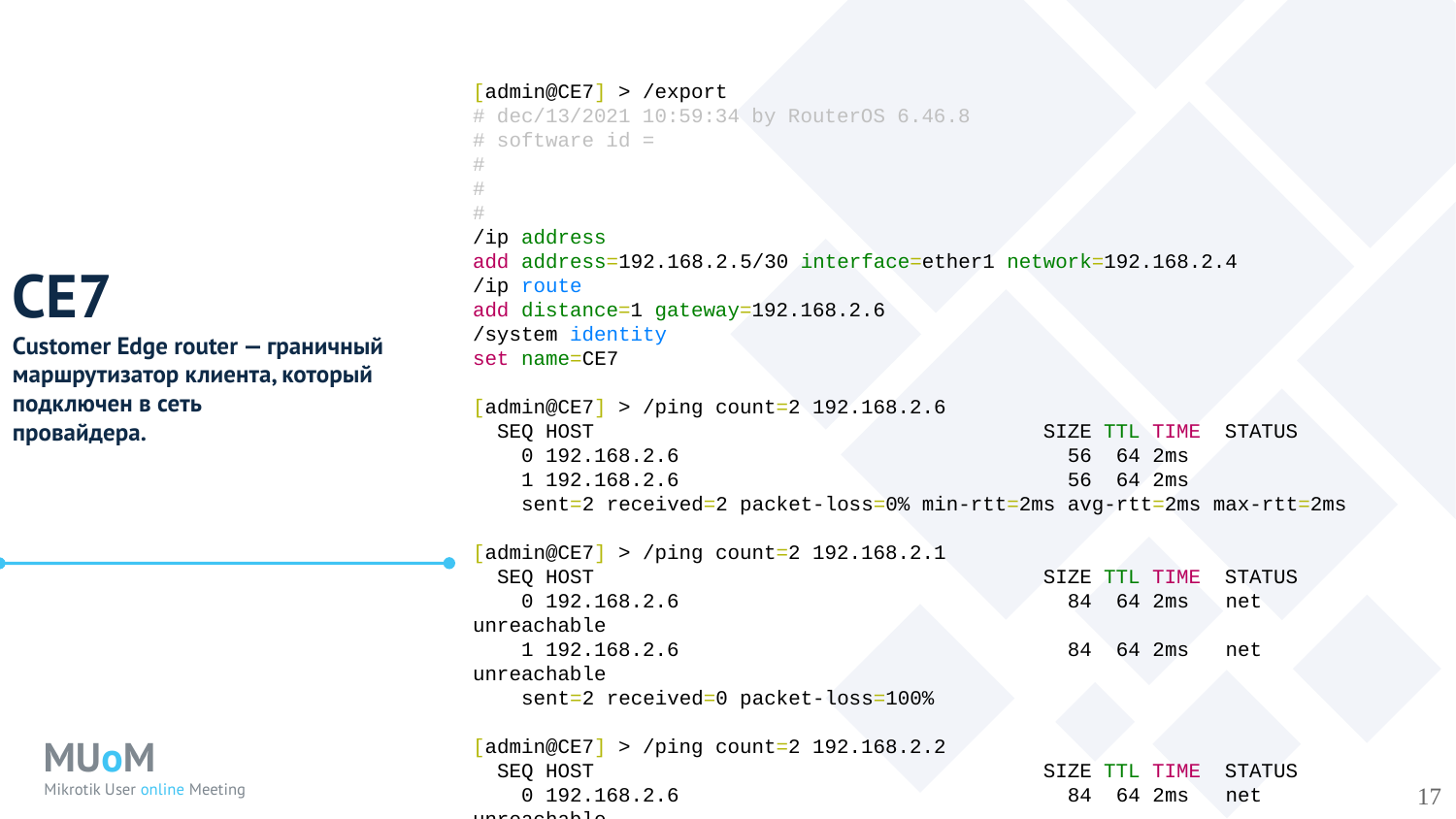

[admin@CE7] > /export
# dec/13/2021 10:59:34 by RouterOS 6.46.8
# software id =
#
#
#
/ip address
add address=192.168.2.5/30 interface=ether1 network=192.168.2.4
/ip route
add distance=1 gateway=192.168.2.6
/system identity
set name=CE7

[admin@CE7] > /ping count=2 192.168.2.6
  SEQ HOST                                     SIZE TTL TIME  STATUS
    0 192.168.2.6                                56  64 2ms
    1 192.168.2.6                                56  64 2ms
    sent=2 received=2 packet-loss=0% min-rtt=2ms avg-rtt=2ms max-rtt=2ms

[admin@CE7] > /ping count=2 192.168.2.1
  SEQ HOST                                     SIZE TTL TIME  STATUS
    0 192.168.2.6                                84  64 2ms   net unreachable
    1 192.168.2.6                                84  64 2ms   net unreachable
    sent=2 received=0 packet-loss=100%

[admin@CE7] > /ping count=2 192.168.2.2
  SEQ HOST                                     SIZE TTL TIME  STATUS
    0 192.168.2.6                                84  64 2ms   net unreachable
    1 192.168.2.6                                84  64 5ms   net unreachable
    sent=2 received=0 packet-loss=100%
CE7
Customer Edge router — граничный маршрутизатор клиента, который
подключен в сеть
провайдера.

MUoM
Mikrotik User online Meeting